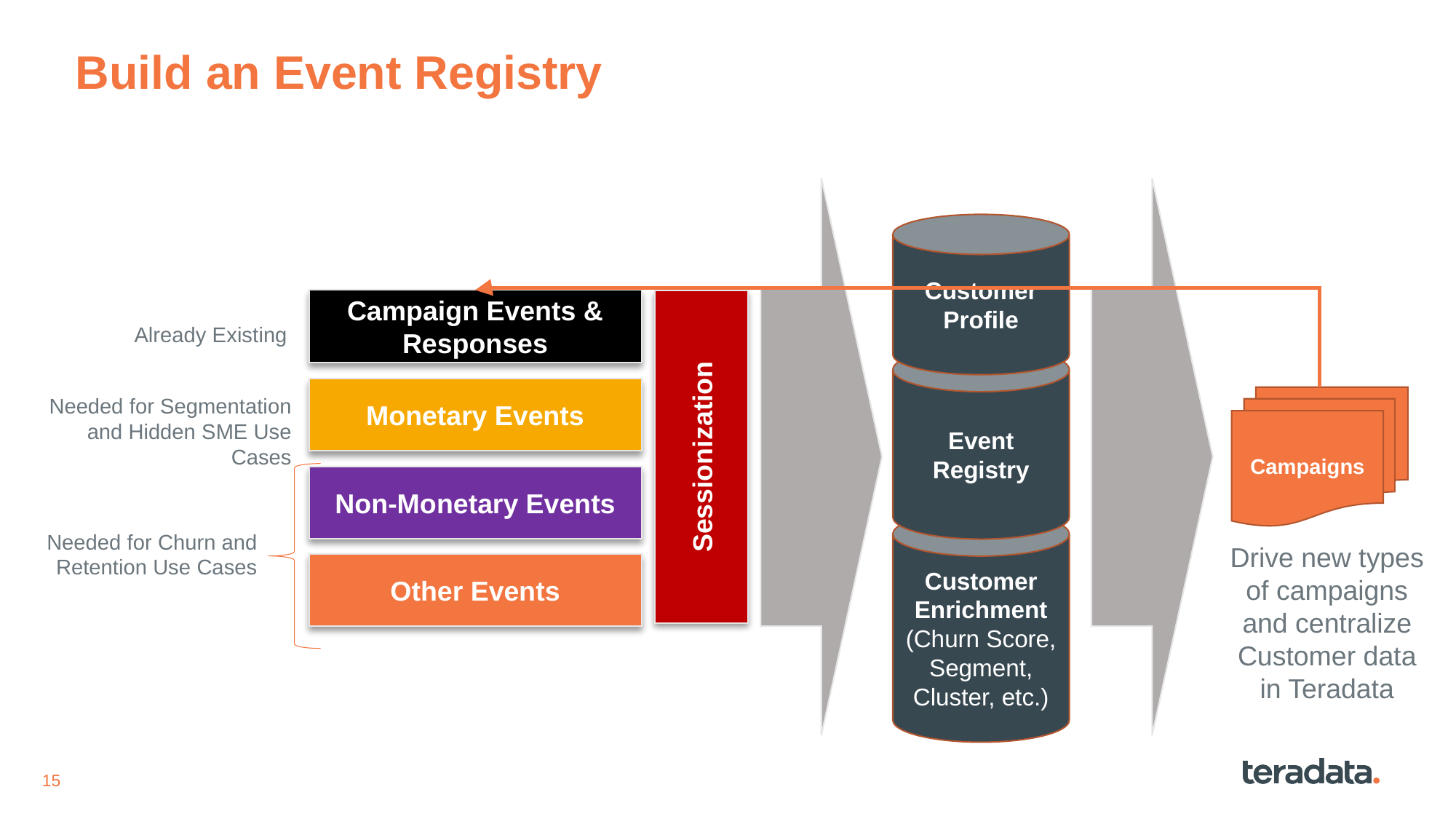

# Build an Event Registry

Customer Profile
Campaign Events & Responses
Already Existing
Event
Registry
Monetary Events
Needed for Segmentation and Hidden SME Use Cases
Campaigns
Sessionization

Non-Monetary Events
Customer Enrichment
(Churn Score, Segment, Cluster, etc.)
Needed for Churn and Retention Use Cases
Drive new types
of campaigns
and centralize
Customer data
in Teradata
Other Events